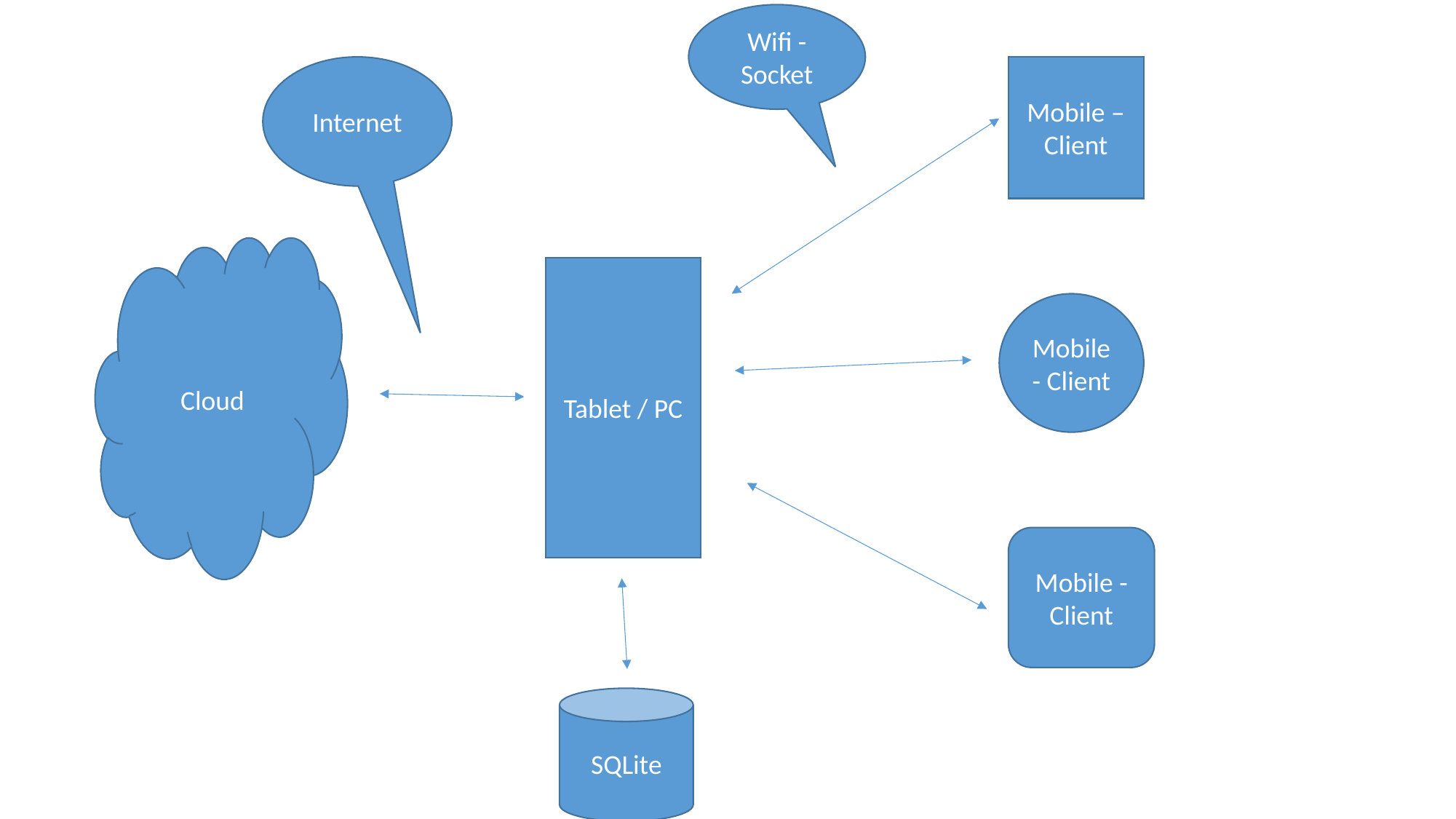

Wifi - Socket
Internet
Mobile – Client
Cloud
Tablet / PC
Mobile - Client
Mobile - Client
SQLite